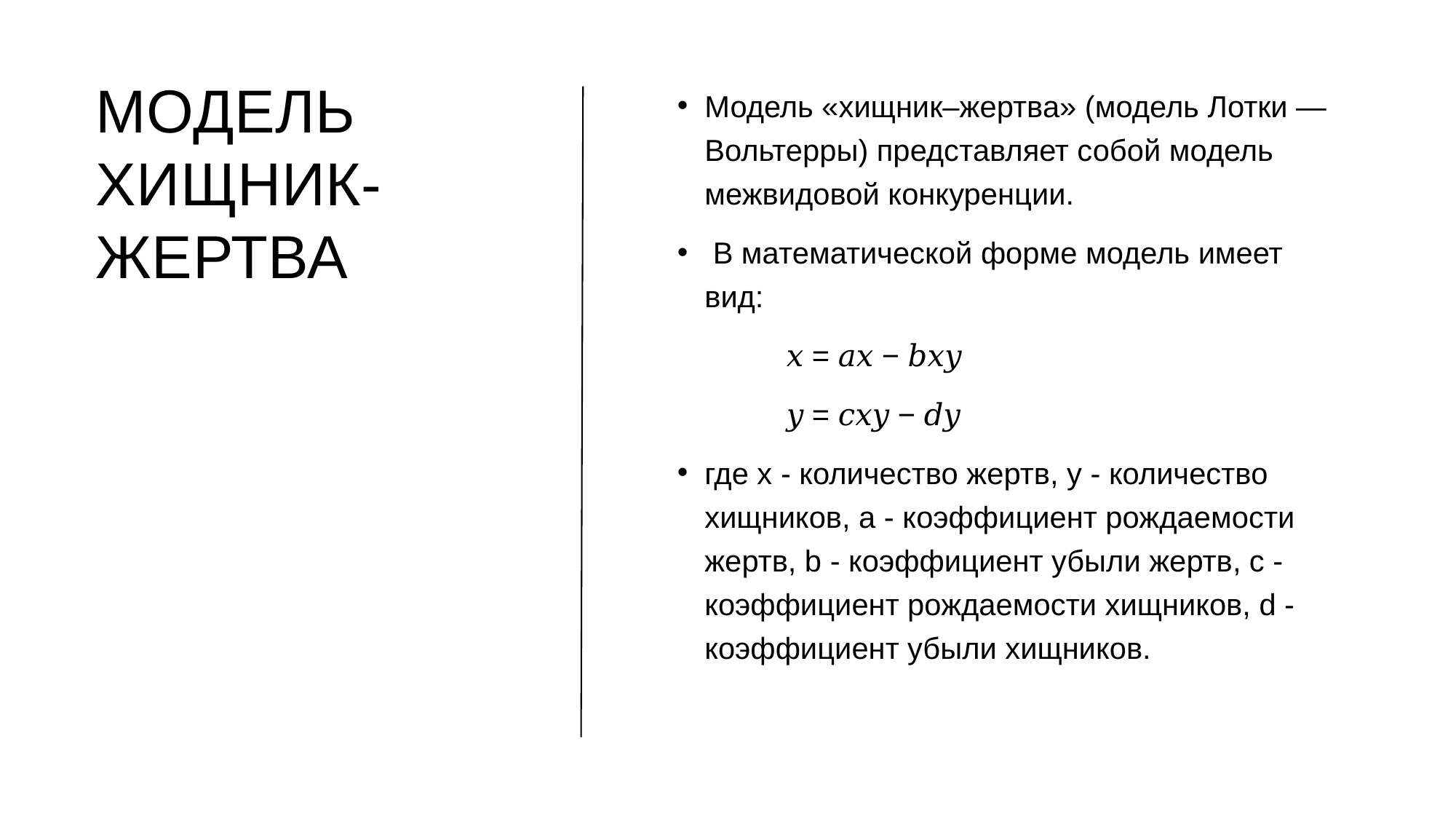

# Модель хищник-жертва
Модель «хищник–жертва» (модель Лотки — Вольтерры) представляет собой модель межвидовой конкуренции.
 В математической форме модель имеет вид:
	𝑥 = 𝑎𝑥 − 𝑏𝑥𝑦
	𝑦 = 𝑐𝑥𝑦 − 𝑑𝑦
где x - количество жертв, y - количество хищников, a - коэффициент рождаемости жертв, b - коэффициент убыли жертв, c - коэффициент рождаемости хищников, d - коэффициент убыли хищников.